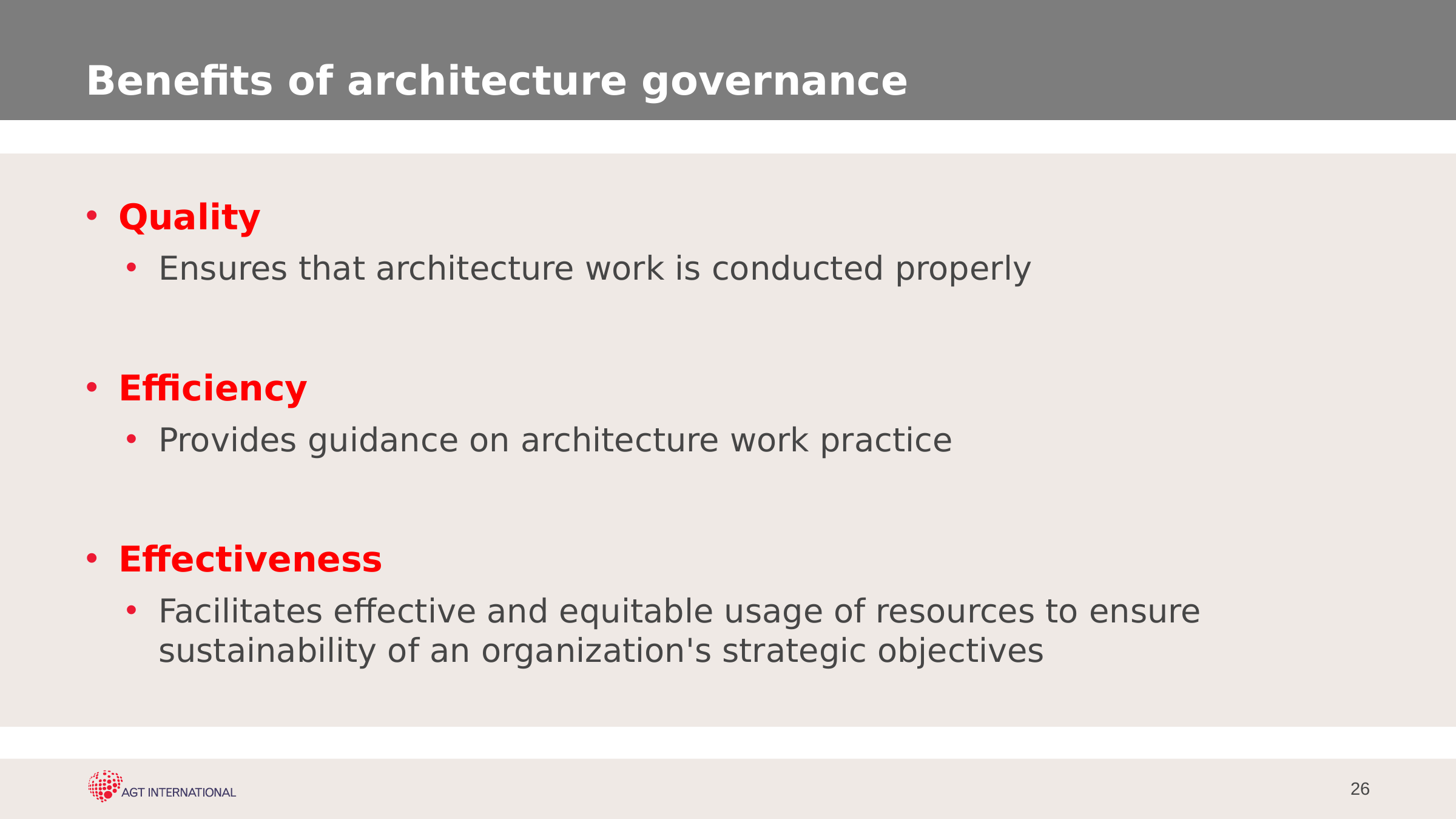

# Benefits of architecture governance
Quality
Ensures that architecture work is conducted properly

Efficiency
Provides guidance on architecture work practice

Effectiveness
Facilitates effective and equitable usage of resources to ensure sustainability of an organization's strategic objectives